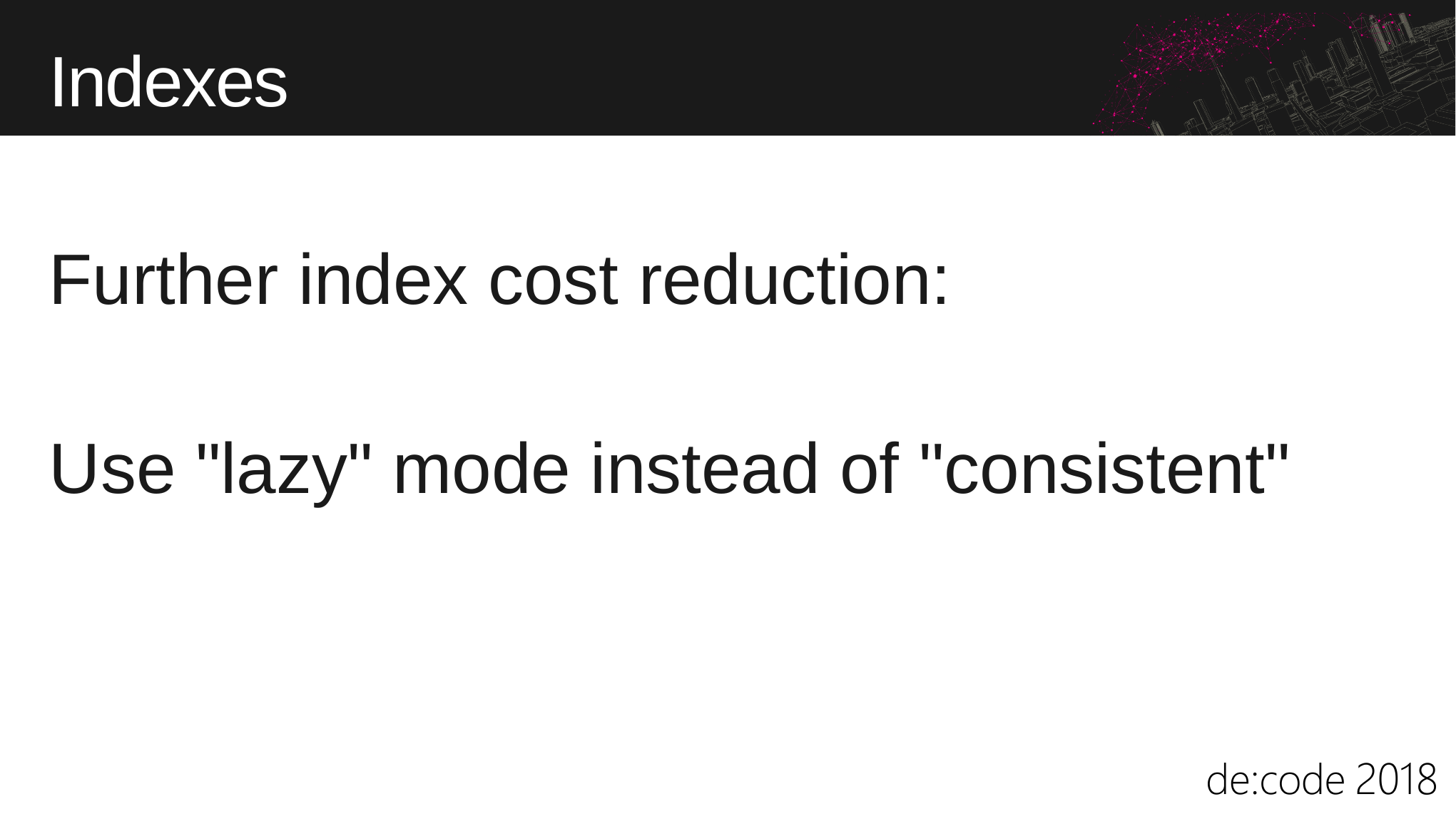

# Indexes

Further index cost reduction:

Use "lazy" mode instead of "consistent"